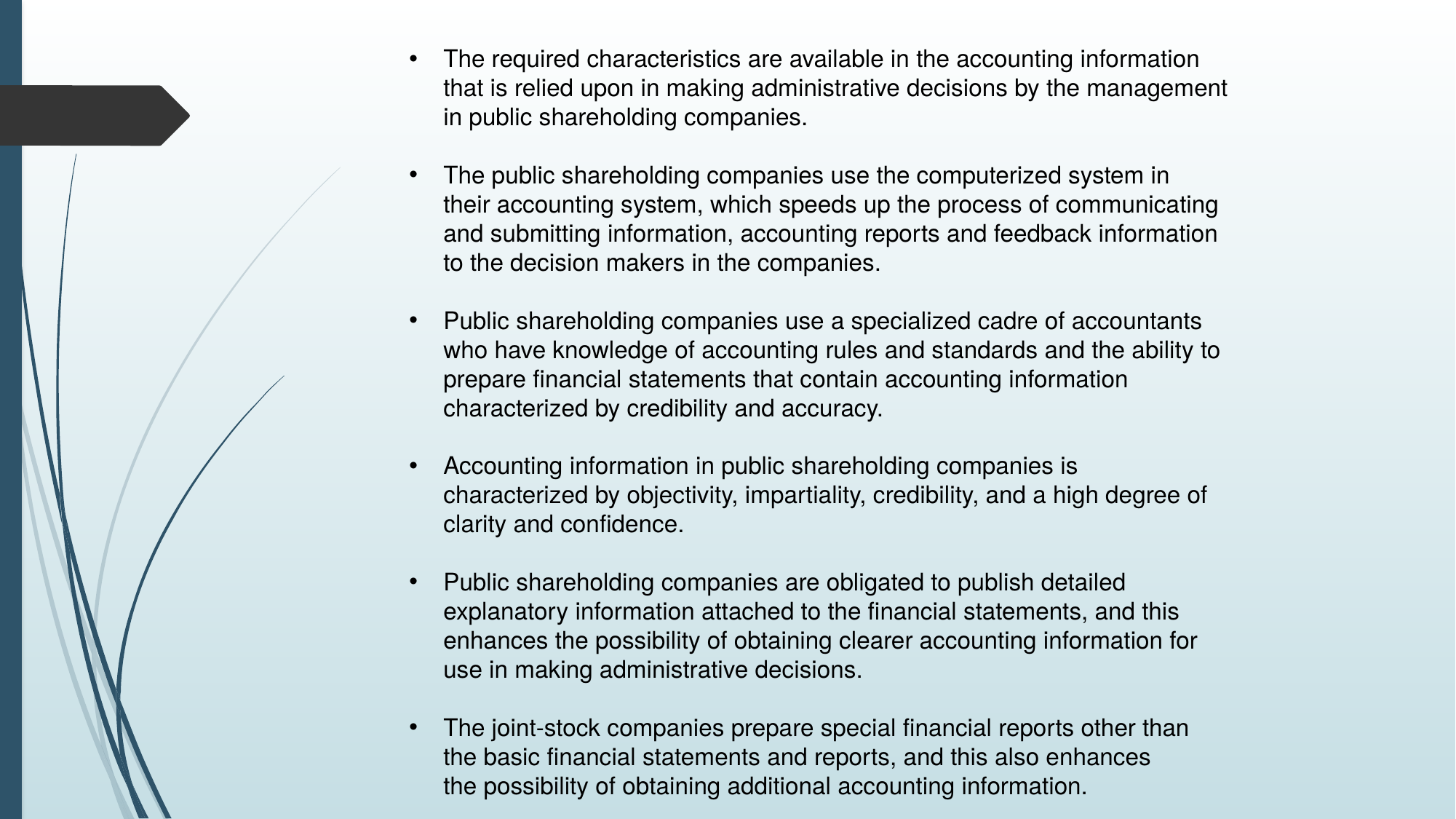

The required characteristics are available in the accounting information
that is relied upon in making administrative decisions by the management
in public shareholding companies.

The public shareholding companies use the computerized system in
their accounting system, which speeds up the process of communicating
and submitting information, accounting reports and feedback information
to the decision makers in the companies.
Public shareholding companies use a specialized cadre of accountants
who have knowledge of accounting rules and standards and the ability to
prepare financial statements that contain accounting information
characterized by credibility and accuracy.
Accounting information in public shareholding companies is
characterized by objectivity, impartiality, credibility, and a high degree of
clarity and confidence.
Public shareholding companies are obligated to publish detailed
explanatory information attached to the financial statements, and this
enhances the possibility of obtaining clearer accounting information for
use in making administrative decisions.
The joint-stock companies prepare special financial reports other than
the basic financial statements and reports, and this also enhances
the possibility of obtaining additional accounting information.